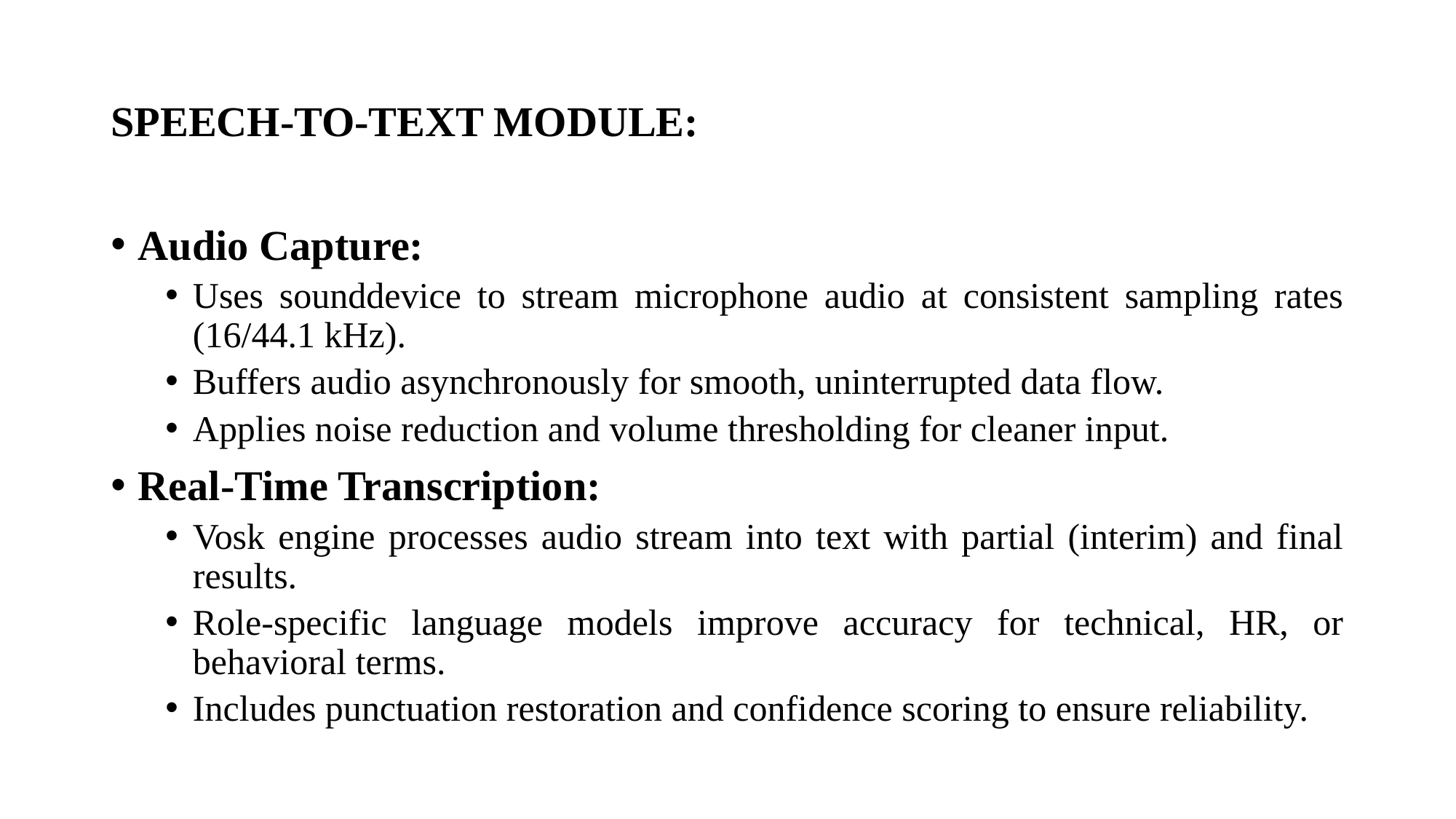

# SPEECH-TO-TEXT MODULE:
Audio Capture:
Uses sounddevice to stream microphone audio at consistent sampling rates (16/44.1 kHz).
Buffers audio asynchronously for smooth, uninterrupted data flow.
Applies noise reduction and volume thresholding for cleaner input.
Real-Time Transcription:
Vosk engine processes audio stream into text with partial (interim) and final results.
Role-specific language models improve accuracy for technical, HR, or behavioral terms.
Includes punctuation restoration and confidence scoring to ensure reliability.
15